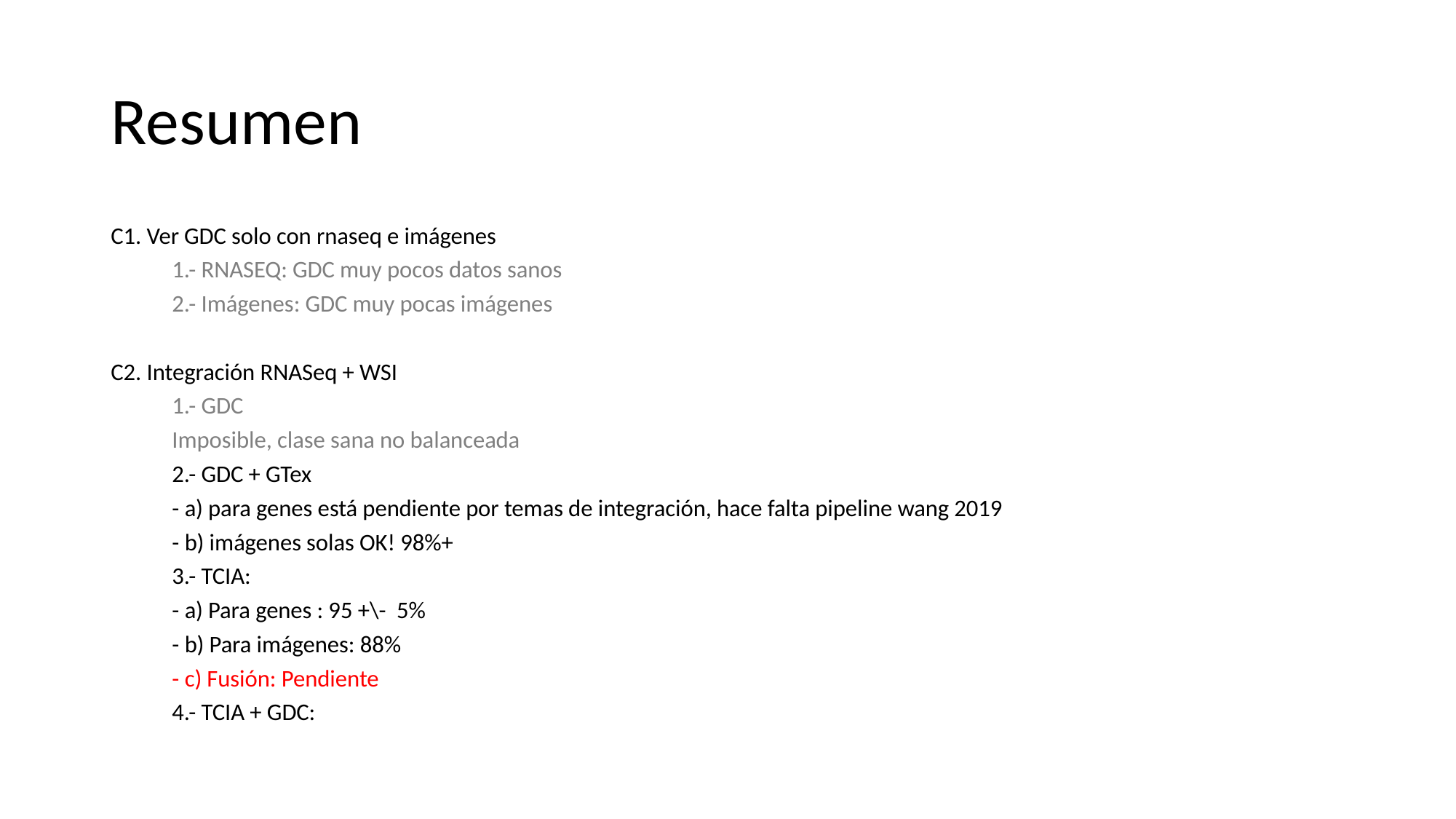

# Resumen
C1. Ver GDC solo con rnaseq e imágenes
	1.- RNASEQ: GDC muy pocos datos sanos
	2.- Imágenes: GDC muy pocas imágenes

C2. Integración RNASeq + WSI
	1.- GDC
		Imposible, clase sana no balanceada
	2.- GDC + GTex
		- a) para genes está pendiente por temas de integración, hace falta pipeline wang 2019
		- b) imágenes solas OK! 98%+
	3.- TCIA:
		- a) Para genes : 95 +\-  5%
		- b) Para imágenes: 88%
		- c) Fusión: Pendiente
	4.- TCIA + GDC: